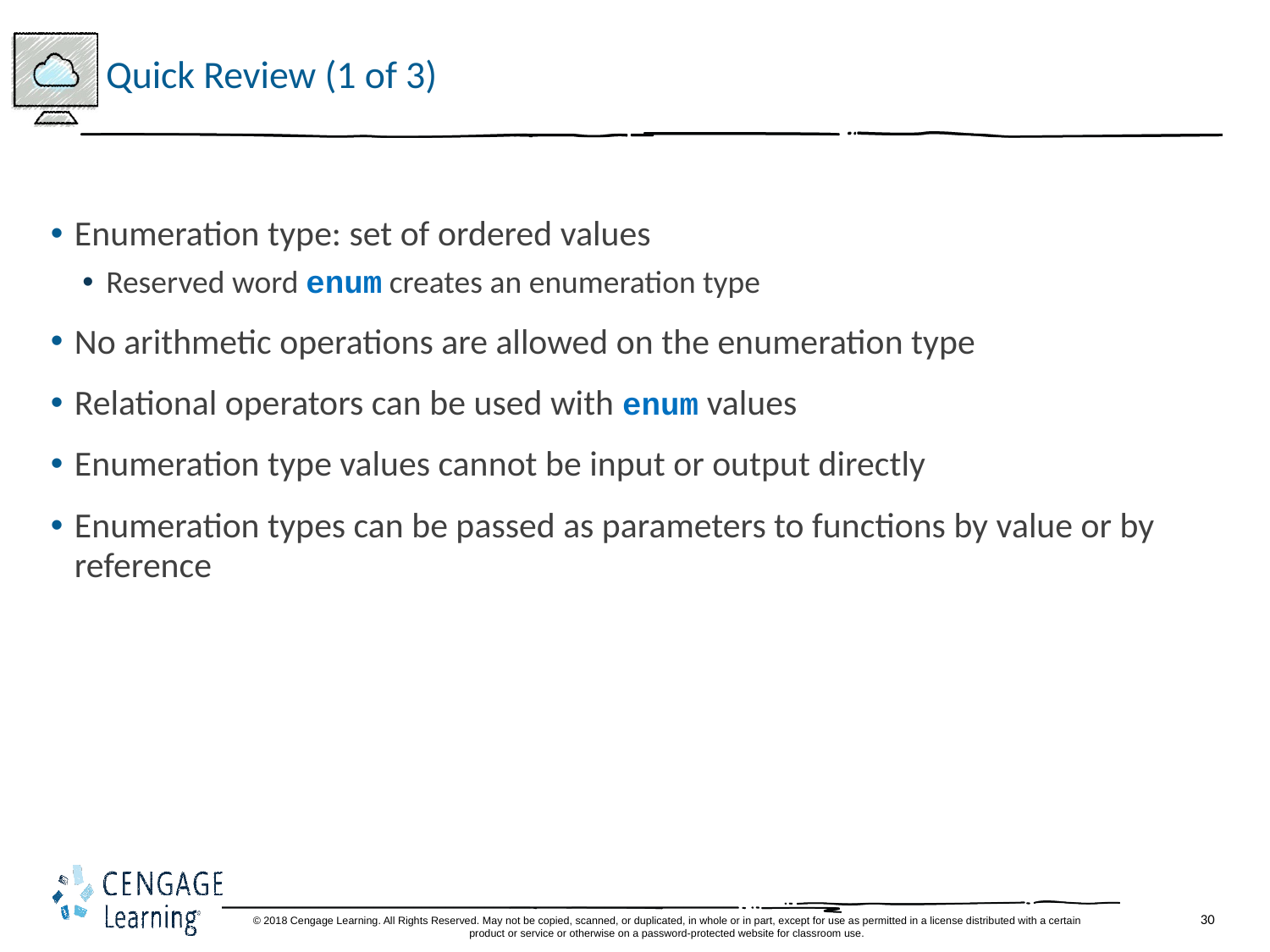

# Quick Review (1 of 3)
Enumeration type: set of ordered values
Reserved word enum creates an enumeration type
No arithmetic operations are allowed on the enumeration type
Relational operators can be used with enum values
Enumeration type values cannot be input or output directly
Enumeration types can be passed as parameters to functions by value or by reference